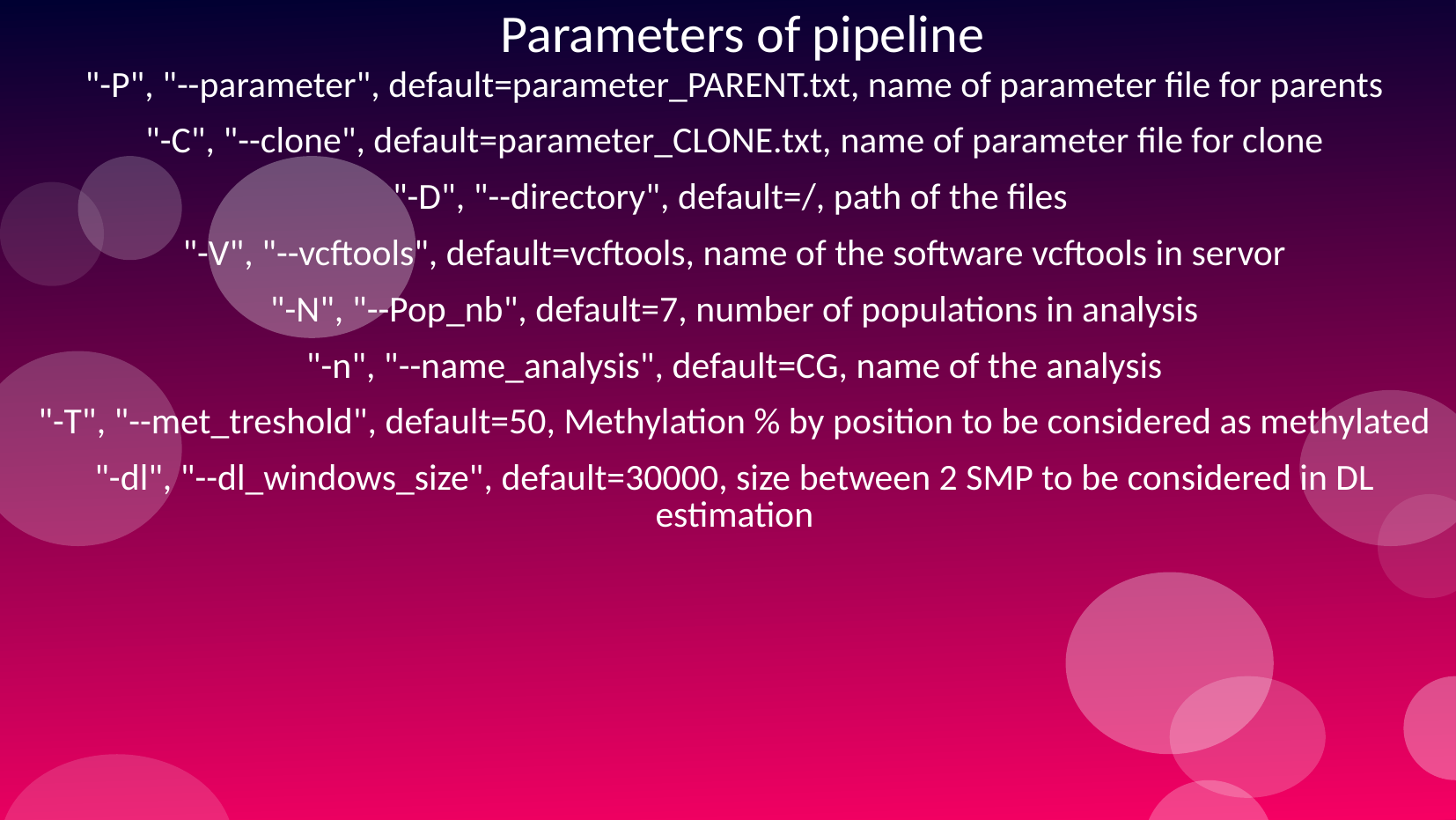

Parameters of pipeline
"-P", "--parameter", default=parameter_PARENT.txt, name of parameter file for parents
"-C", "--clone", default=parameter_CLONE.txt, name of parameter file for clone
"-D", "--directory", default=/, path of the files
"-V", "--vcftools", default=vcftools, name of the software vcftools in servor
"-N", "--Pop_nb", default=7, number of populations in analysis
"-n", "--name_analysis", default=CG, name of the analysis
"-T", "--met_treshold", default=50, Methylation % by position to be considered as methylated
"-dl", "--dl_windows_size", default=30000, size between 2 SMP to be considered in DL estimation